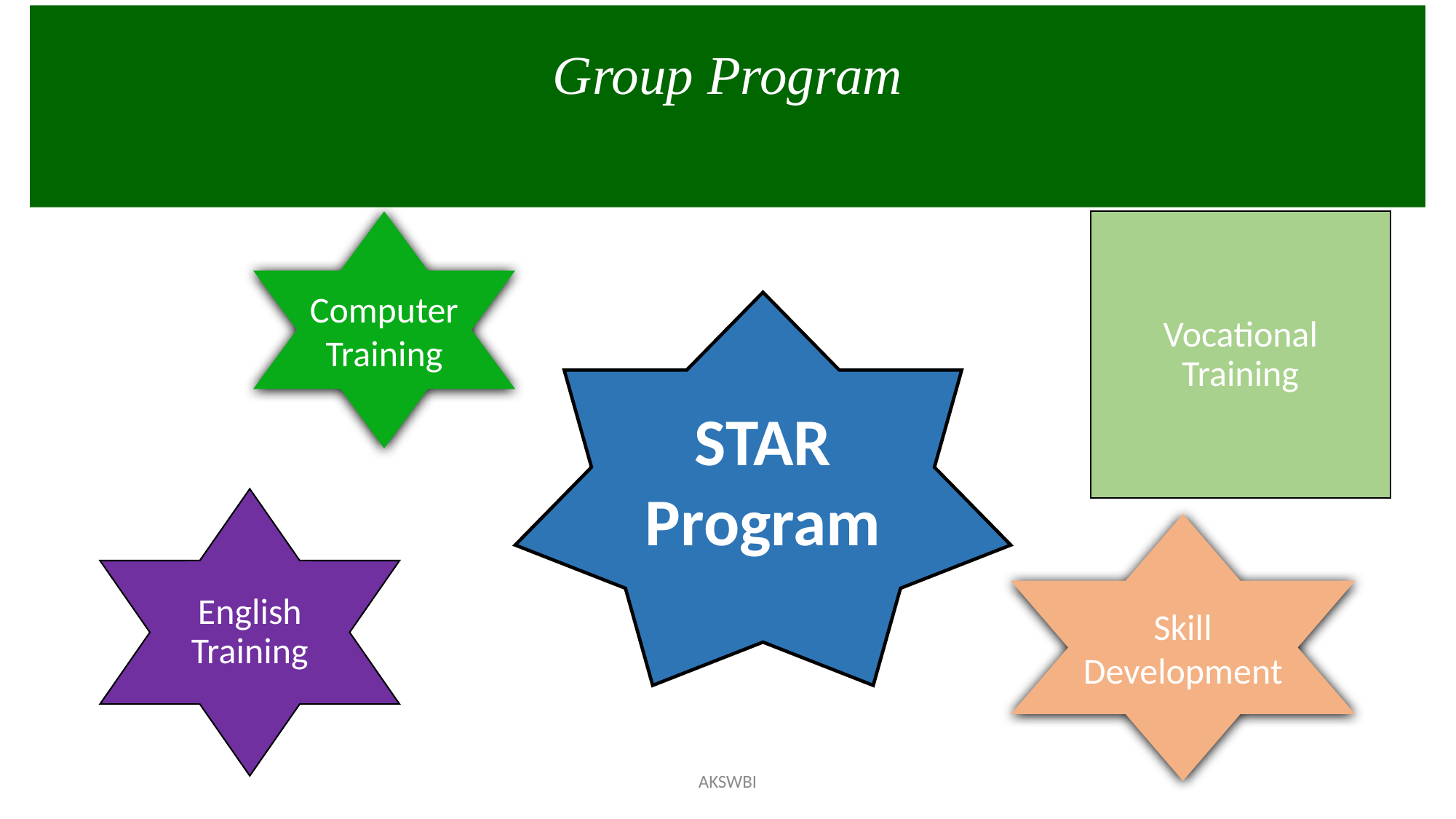

Group Program

#
Computer Training
Vocational Training
STAR Program
English Training
Skill Development
AKSWBI